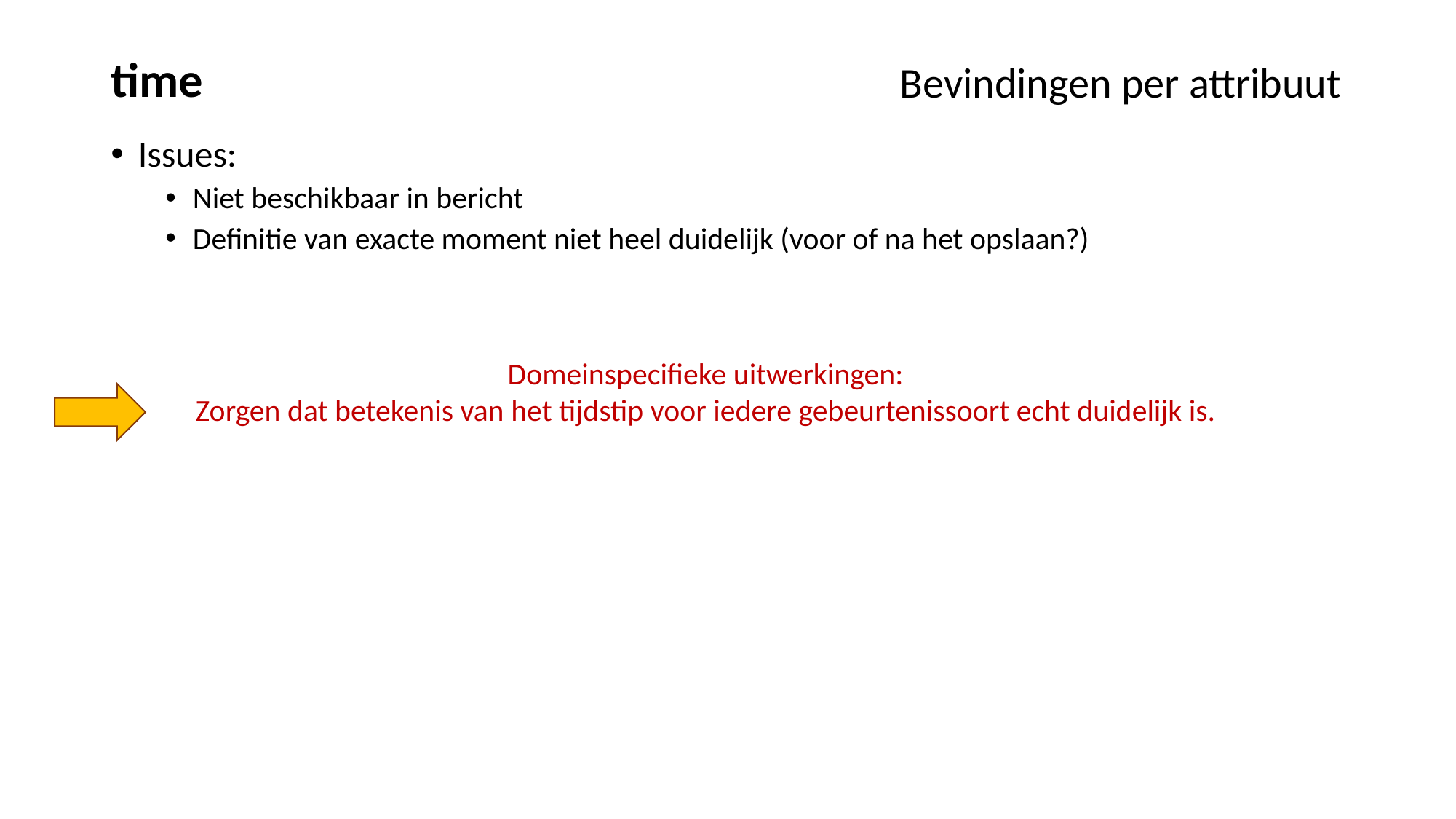

# time
Bevindingen per attribuut
Issues:
Niet beschikbaar in bericht
Definitie van exacte moment niet heel duidelijk (voor of na het opslaan?)

Domeinspecifieke uitwerkingen:
Zorgen dat betekenis van het tijdstip voor iedere gebeurtenissoort echt duidelijk is.